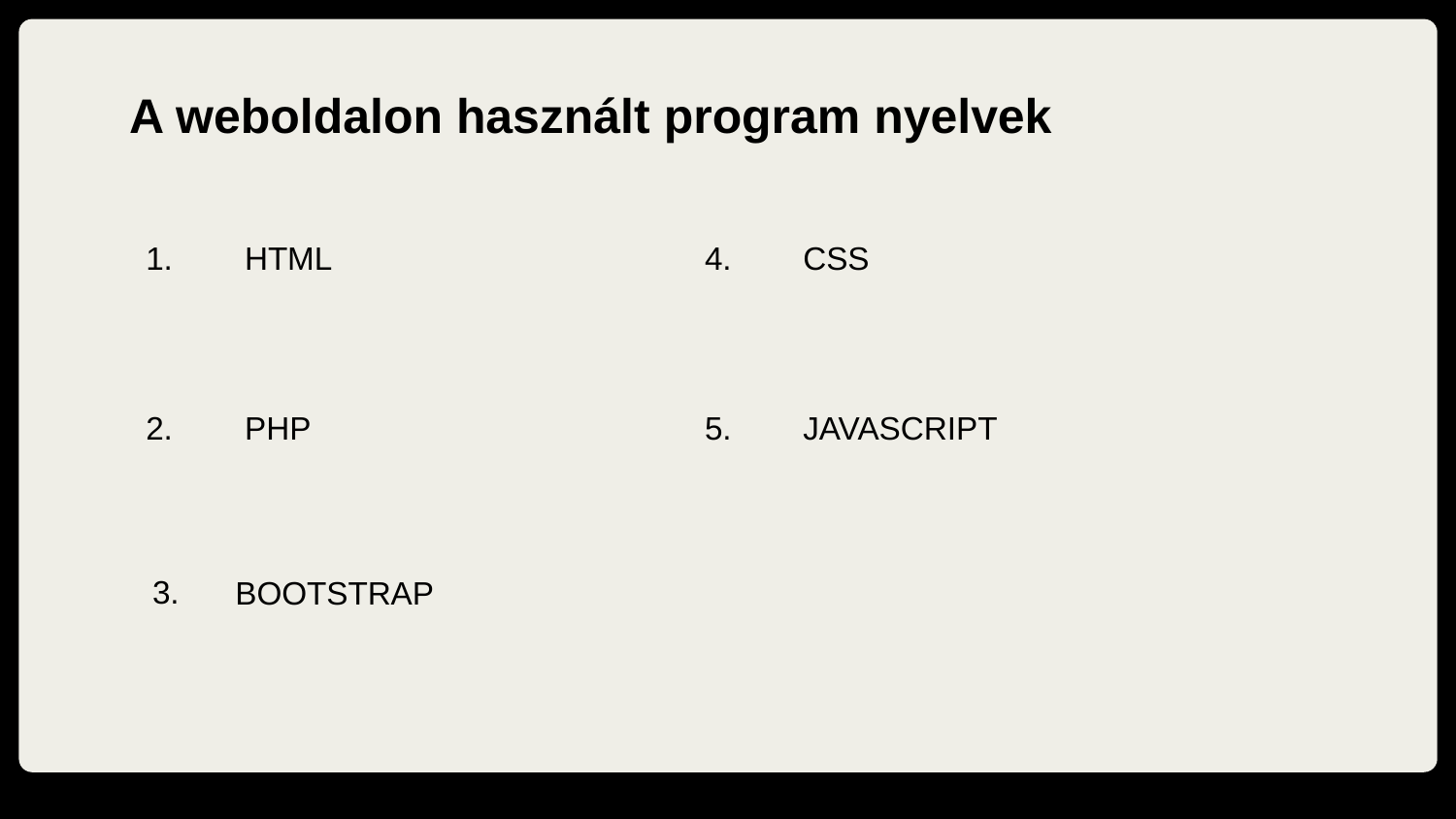

# A weboldalon használt program nyelvek
4.
1.
HTML
CSS
5.
JAVASCRIPT

PHP
2.
3.
   BOOTSTRAP